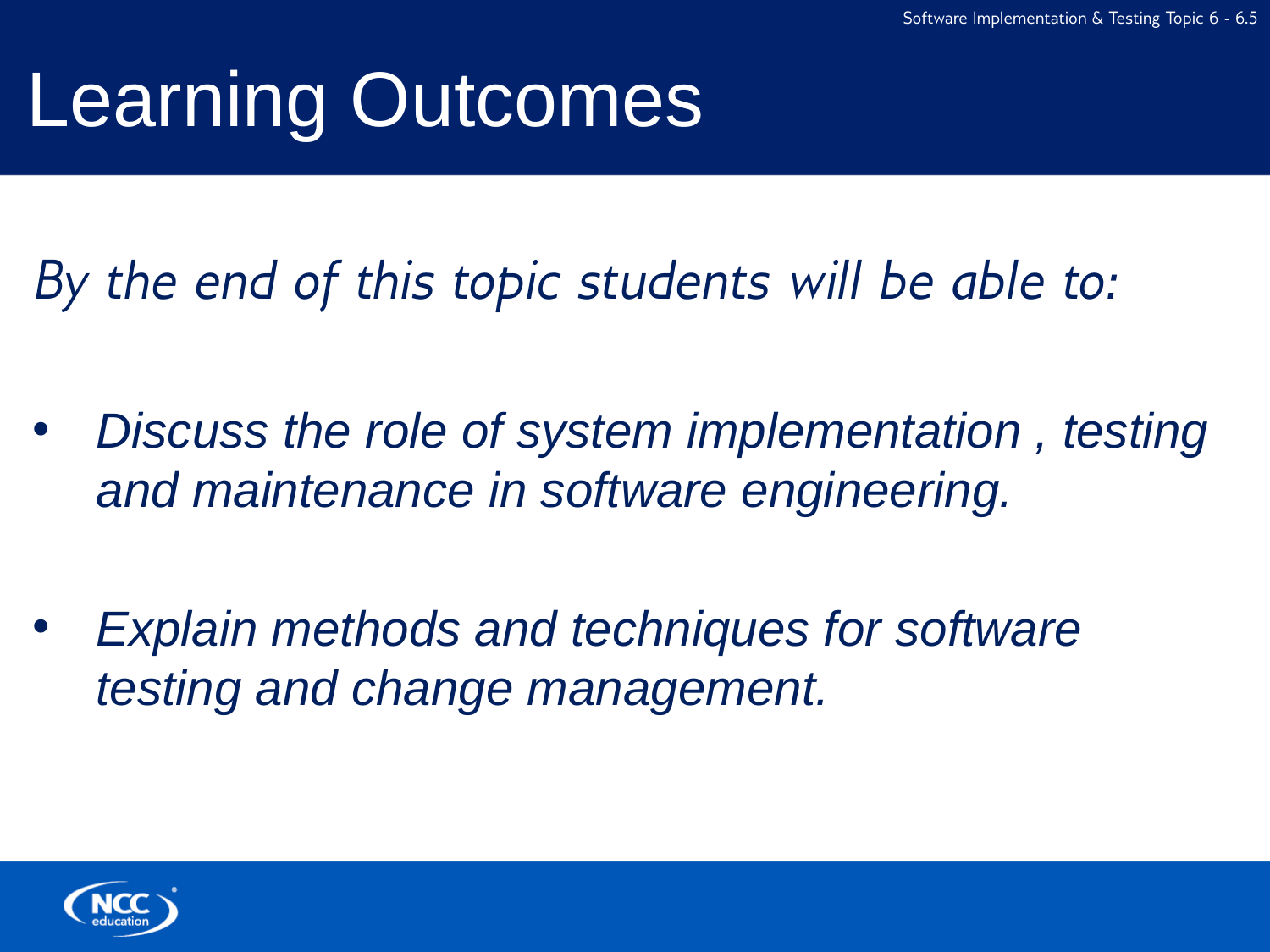

# Learning Outcomes
By the end of this topic students will be able to:

Discuss the role of system implementation , testing and maintenance in software engineering.

Explain methods and techniques for software testing and change management.